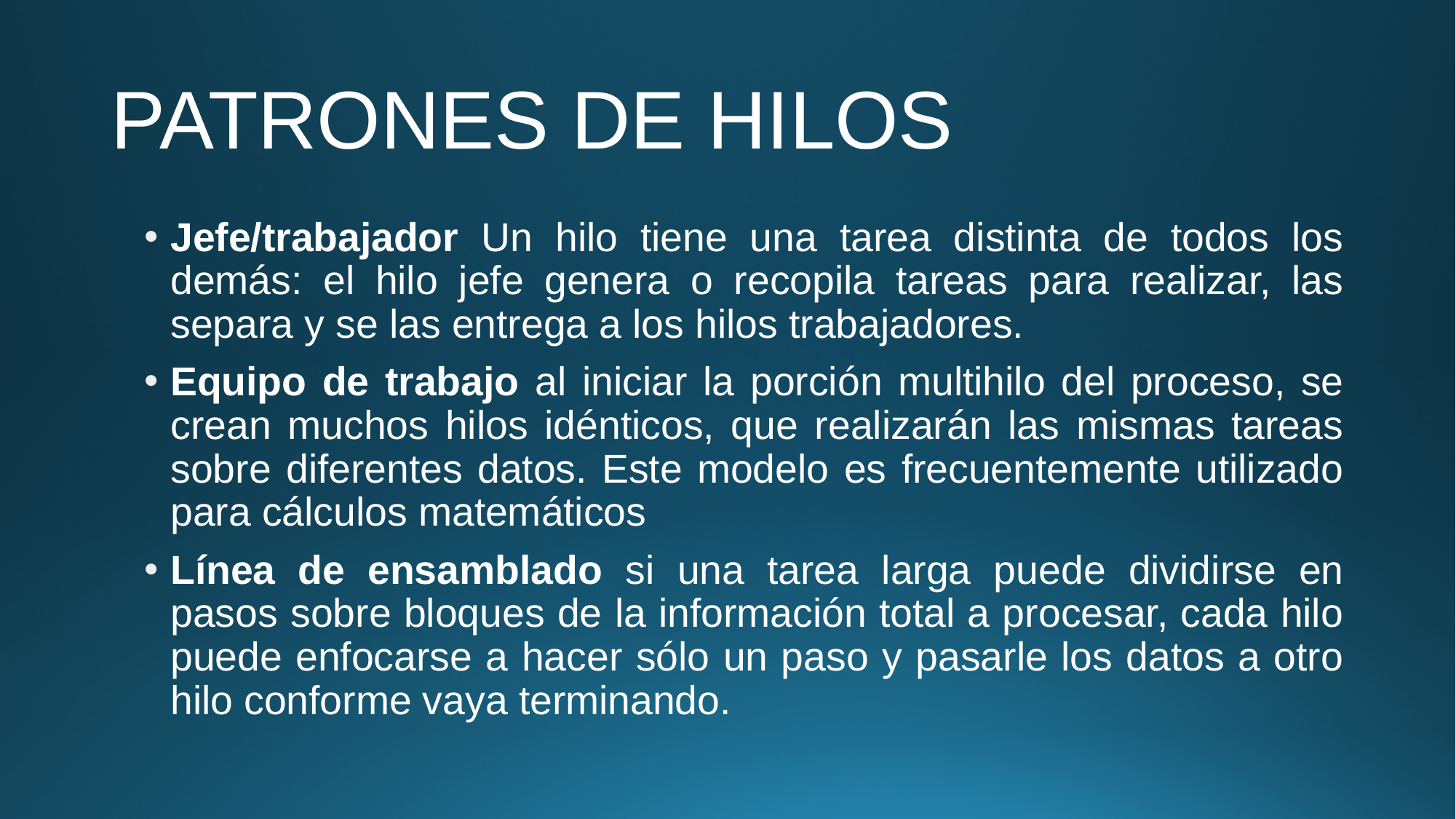

# PATRONES DE HILOS
Jefe/trabajador Un hilo tiene una tarea distinta de todos los demás: el hilo jefe genera o recopila tareas para realizar, las separa y se las entrega a los hilos trabajadores.
Equipo de trabajo al iniciar la porción multihilo del proceso, se crean muchos hilos idénticos, que realizarán las mismas tareas sobre diferentes datos. Este modelo es frecuentemente utilizado para cálculos matemáticos
Línea de ensamblado si una tarea larga puede dividirse en pasos sobre bloques de la información total a procesar, cada hilo puede enfocarse a hacer sólo un paso y pasarle los datos a otro hilo conforme vaya terminando.